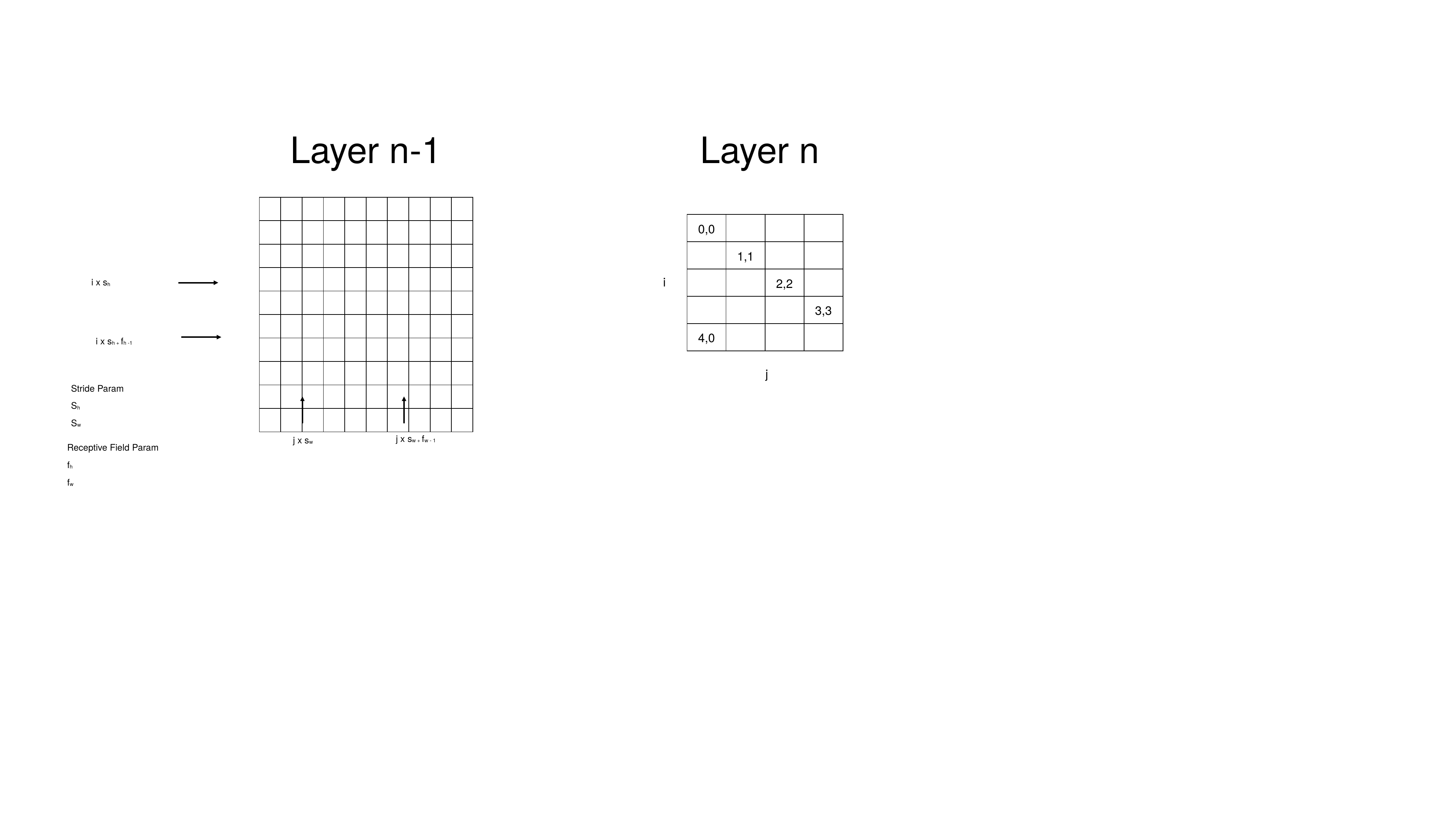

Layer n-1
Layer n
|  |  |  |  |  |  |  |  |  |  |
| --- | --- | --- | --- | --- | --- | --- | --- | --- | --- |
|  |  |  |  |  |  |  |  |  |  |
|  |  |  |  |  |  |  |  |  |  |
|  |  |  |  |  |  |  |  |  |  |
|  |  |  |  |  |  |  |  |  |  |
|  |  |  |  |  |  |  |  |  |  |
|  |  |  |  |  |  |  |  |  |  |
|  |  |  |  |  |  |  |  |  |  |
|  |  |  |  |  |  |  |  |  |  |
|  |  |  |  |  |  |  |  |  |  |
| 0,0 |  |  |  |
| --- | --- | --- | --- |
|  | 1,1 |  |  |
|  |  | 2,2 |  |
|  |  |  | 3,3 |
| 4,0 |  |  |  |
i
i x sh

i x sh + fh -1

j
Stride Param
Sh
Sw

j x sw + fw - 1
j x sw
Receptive Field Param
fh
fw